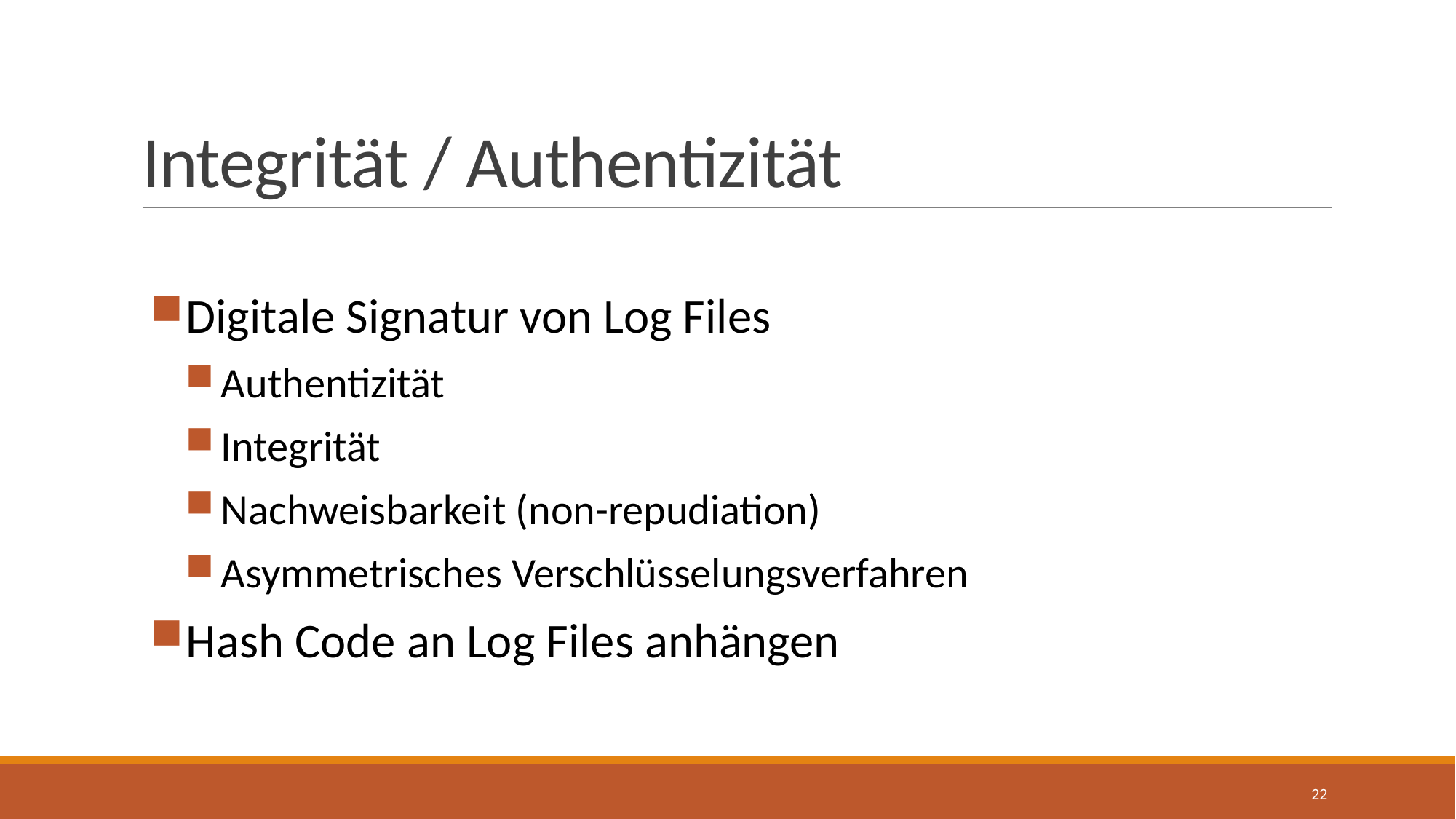

# Integrität / Authentizität
Digitale Signatur von Log Files
Authentizität
Integrität
Nachweisbarkeit (non-repudiation)
Asymmetrisches Verschlüsselungsverfahren
Hash Code an Log Files anhängen
22